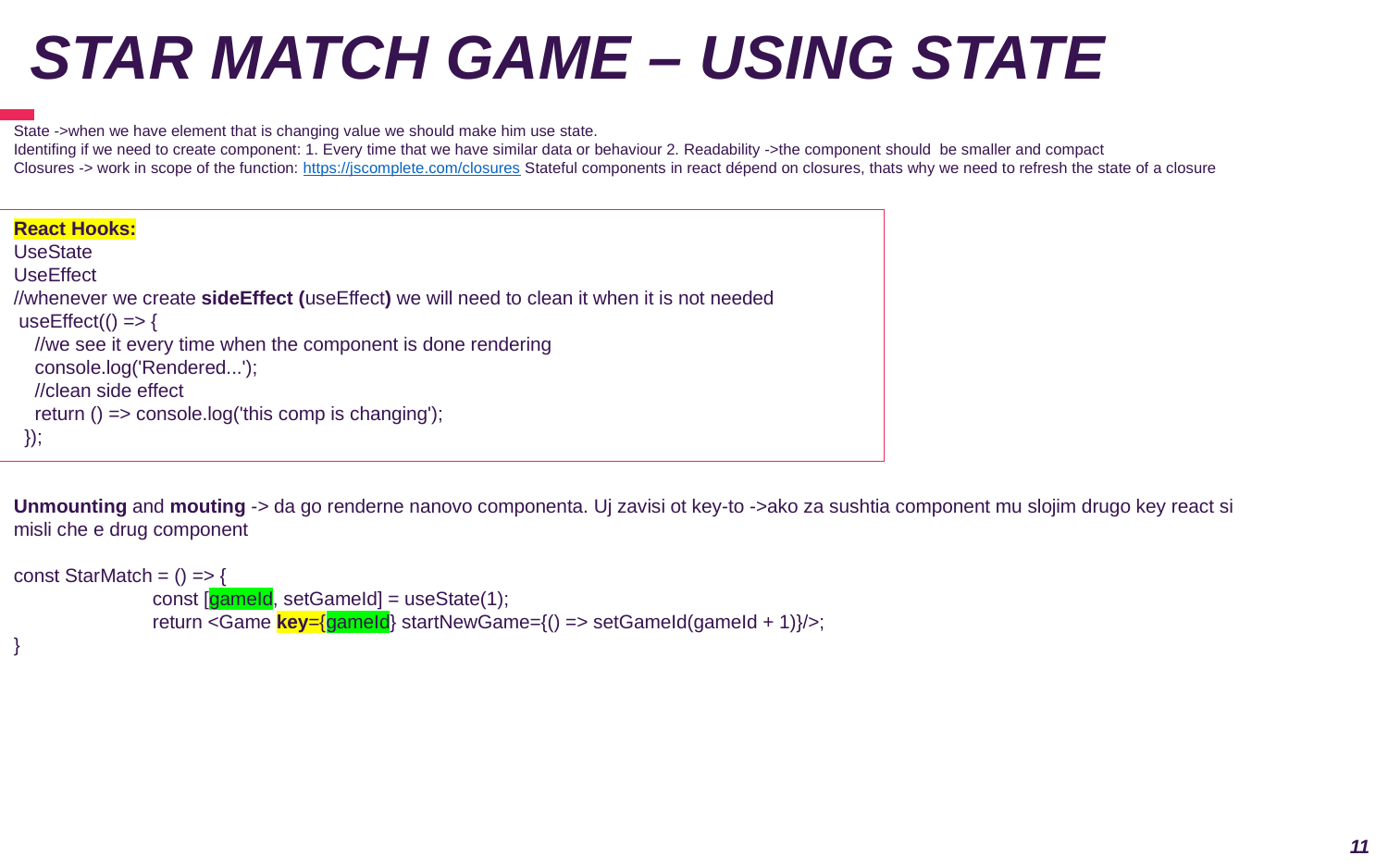

# Star match game – using state
State ->when we have element that is changing value we should make him use state.
Identifing if we need to create component: 1. Every time that we have similar data or behaviour 2. Readability ->the component should  be smaller and compact
Closures -> work in scope of the function: https://jscomplete.com/closures Stateful components in react dépend on closures, thats why we need to refresh the state of a closure
React Hooks:
UseState
UseEffect
//whenever we create sideEffect (useEffect) we will need to clean it when it is not needed
 useEffect(() => {
    //we see it every time when the component is done rendering
    console.log('Rendered...');
    //clean side effect
    return () => console.log('this comp is changing');
  });
Unmounting and mouting -> da go renderne nanovo componenta. Uj zavisi ot key-to ->ako za sushtia component mu slojim drugo key react si
misli che e drug component

const StarMatch = () => {
	const [gameId, setGameId] = useState(1);
	return <Game key={gameId} startNewGame={() => setGameId(gameId + 1)}/>;
}
11